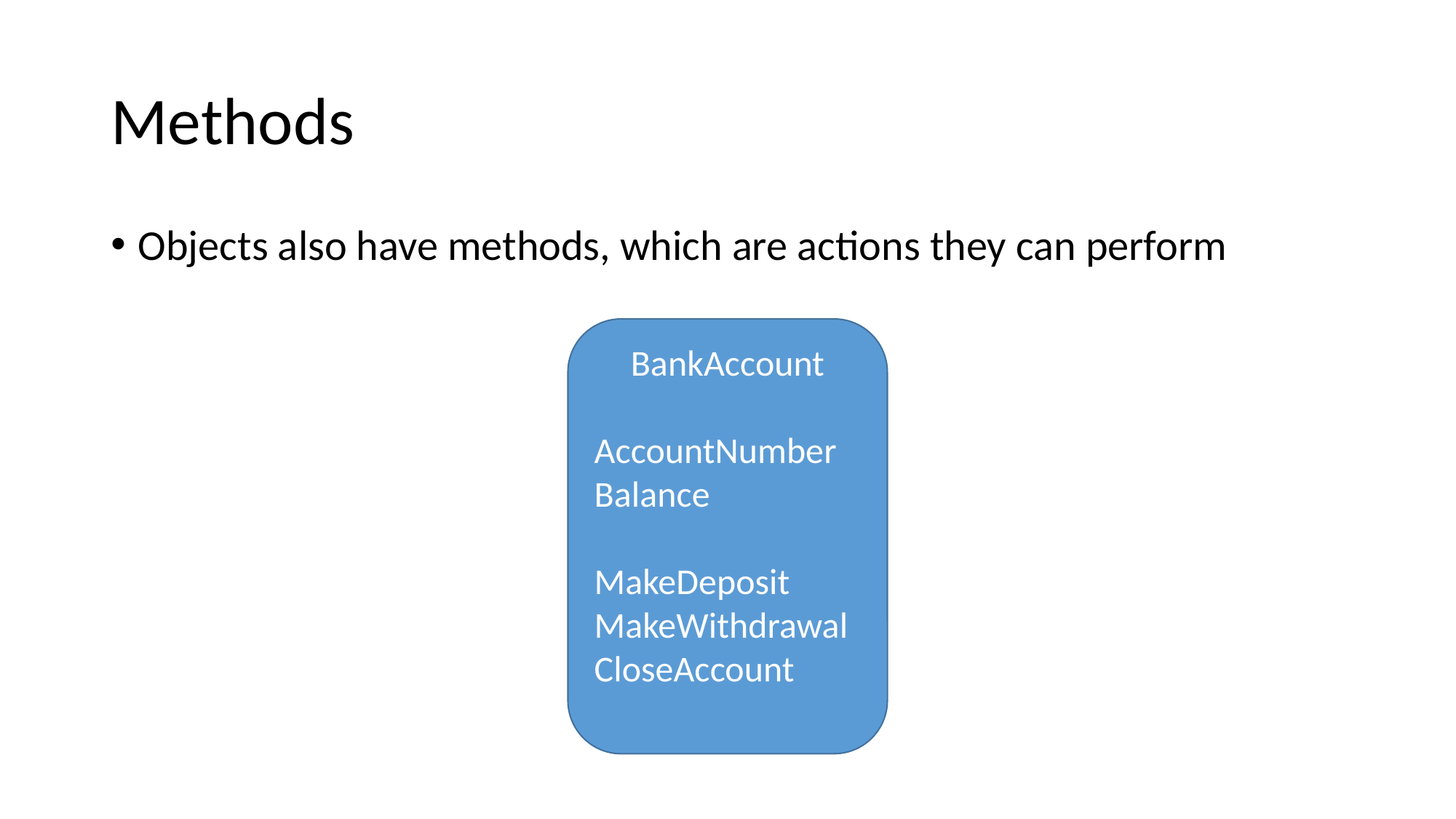

# Methods
Objects also have methods, which are actions they can perform

BankAccount

AccountNumber
Balance

MakeDeposit
MakeWithdrawal
CloseAccount